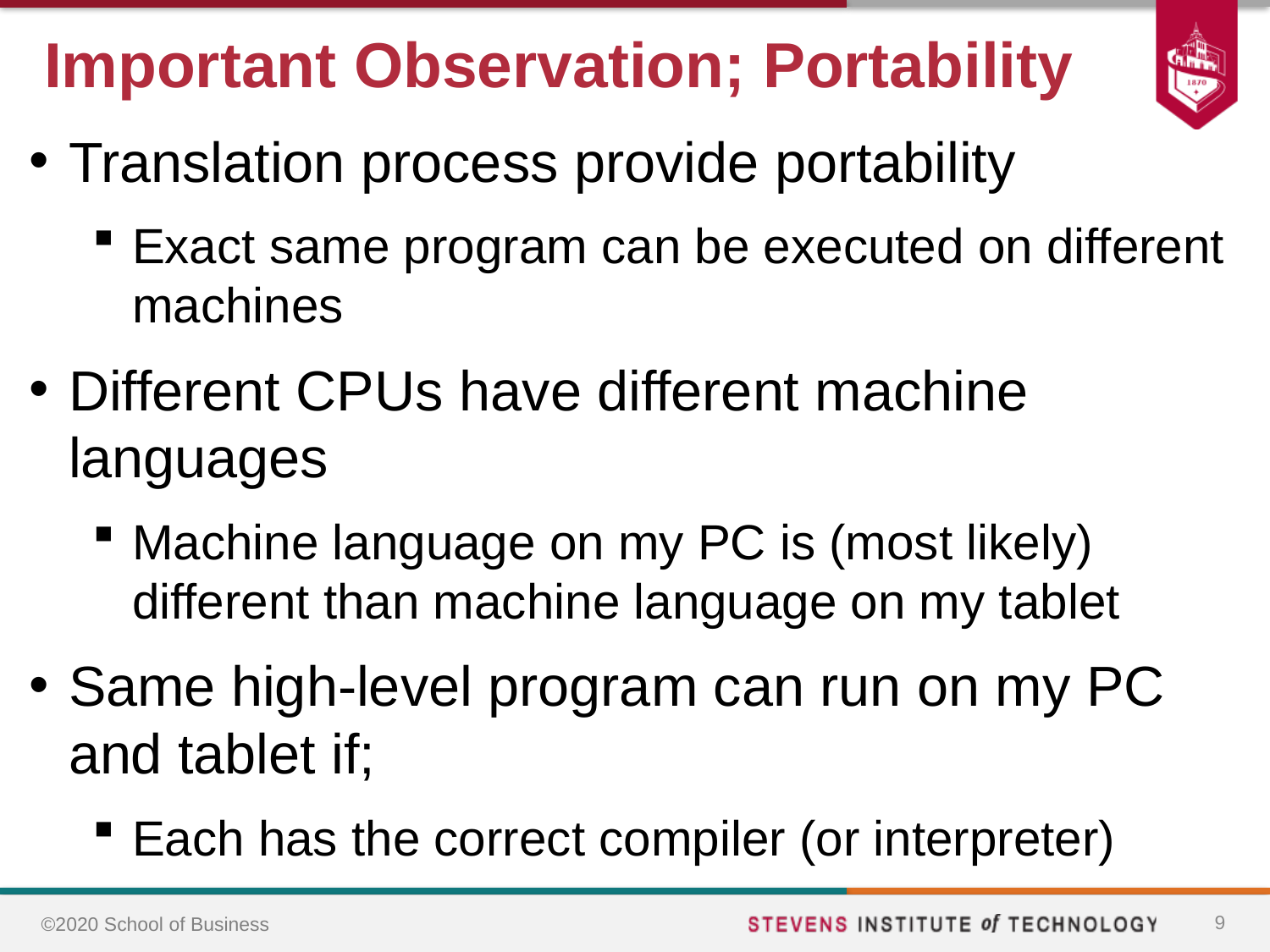

# Important Observation; Portability
Translation process provide portability
Exact same program can be executed on different machines
Different CPUs have different machine languages
Machine language on my PC is (most likely) different than machine language on my tablet
Same high-level program can run on my PC and tablet if;
Each has the correct compiler (or interpreter)
9